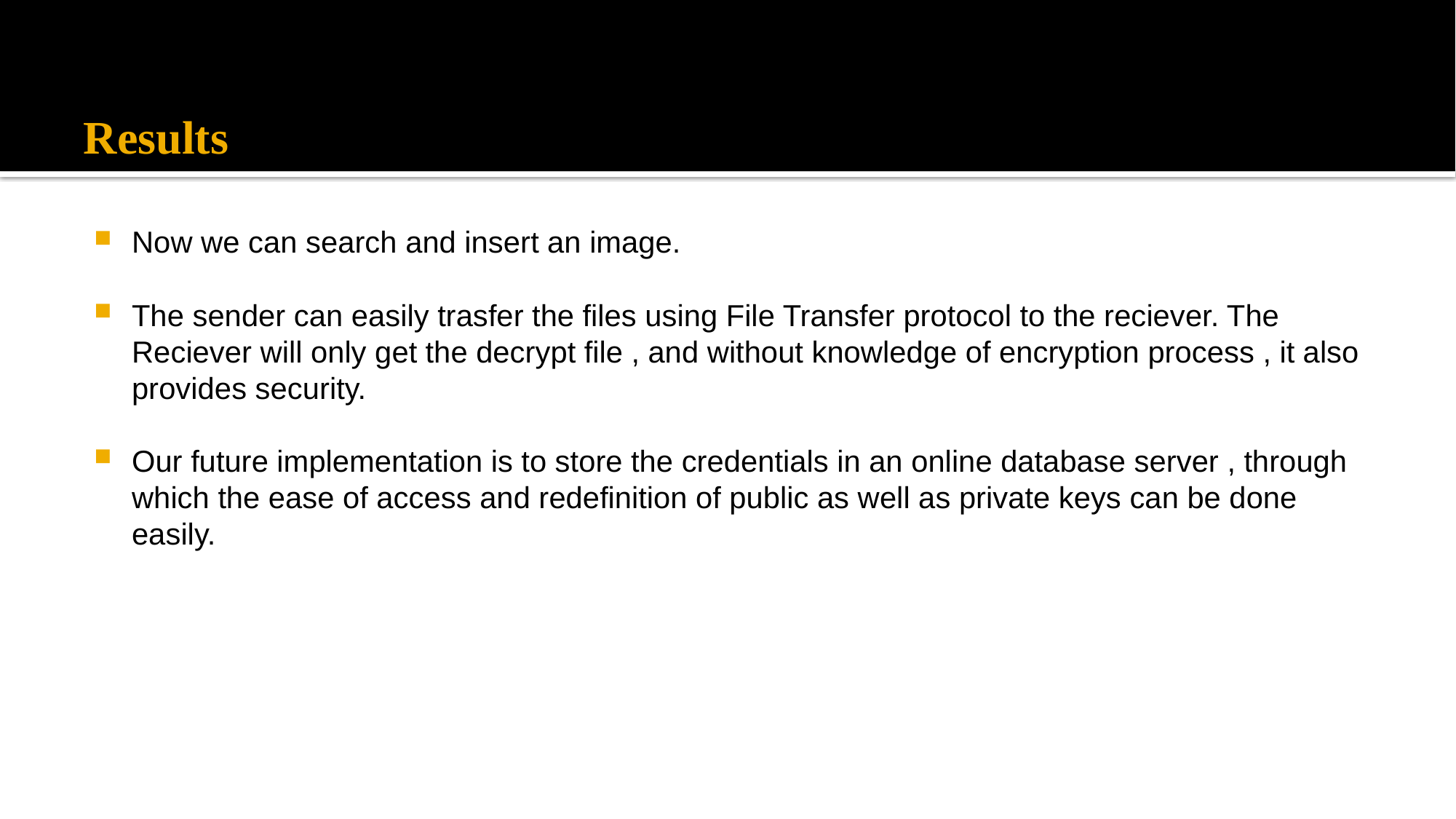

# Results
Now we can search and insert an image.

The sender can easily trasfer the files using File Transfer protocol to the reciever. The Reciever will only get the decrypt file , and without knowledge of encryption process , it also provides security.

Our future implementation is to store the credentials in an online database server , through which the ease of access and redefinition of public as well as private keys can be done easily.